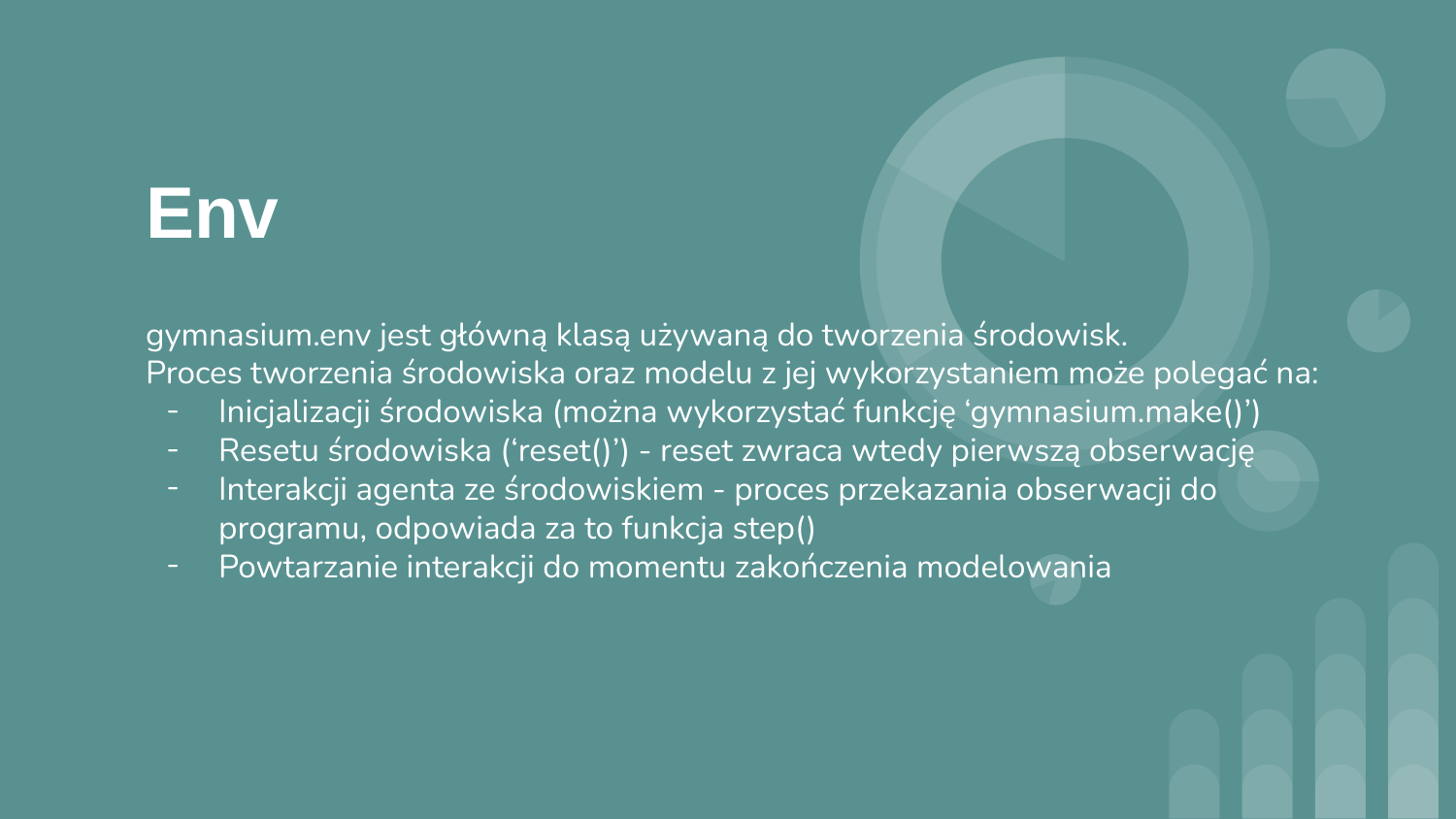

# Env
gymnasium.env jest główną klasą używaną do tworzenia środowisk.
Proces tworzenia środowiska oraz modelu z jej wykorzystaniem może polegać na:
Inicjalizacji środowiska (można wykorzystać funkcję ‘gymnasium.make()’)
Resetu środowiska (‘reset()’) - reset zwraca wtedy pierwszą obserwację
Interakcji agenta ze środowiskiem - proces przekazania obserwacji do programu, odpowiada za to funkcja step()
Powtarzanie interakcji do momentu zakończenia modelowania